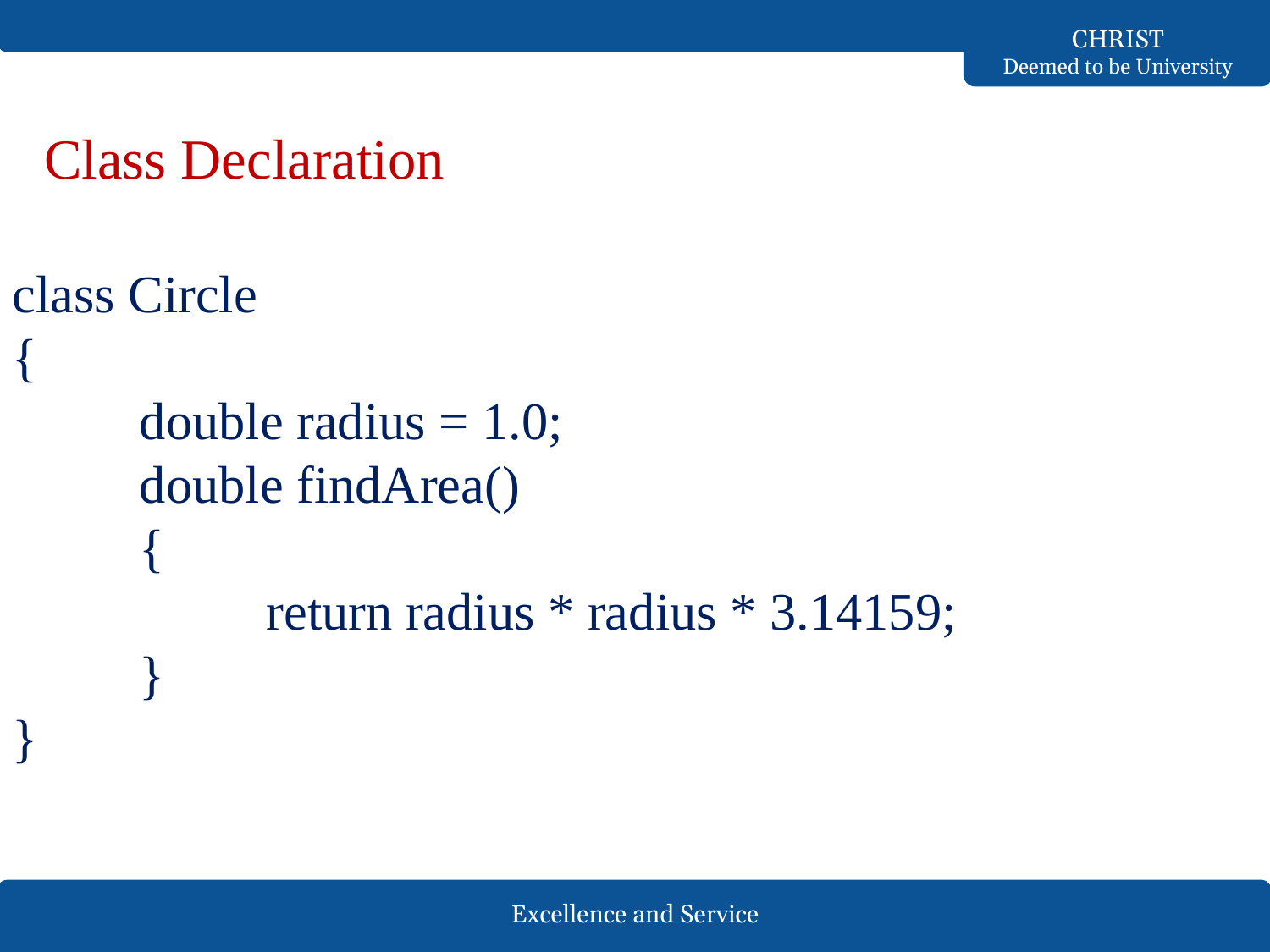

Class Declaration
class Circle
{
	double radius = 1.0;
	double findArea()
	{
    		return radius * radius * 3.14159;
  	}
}